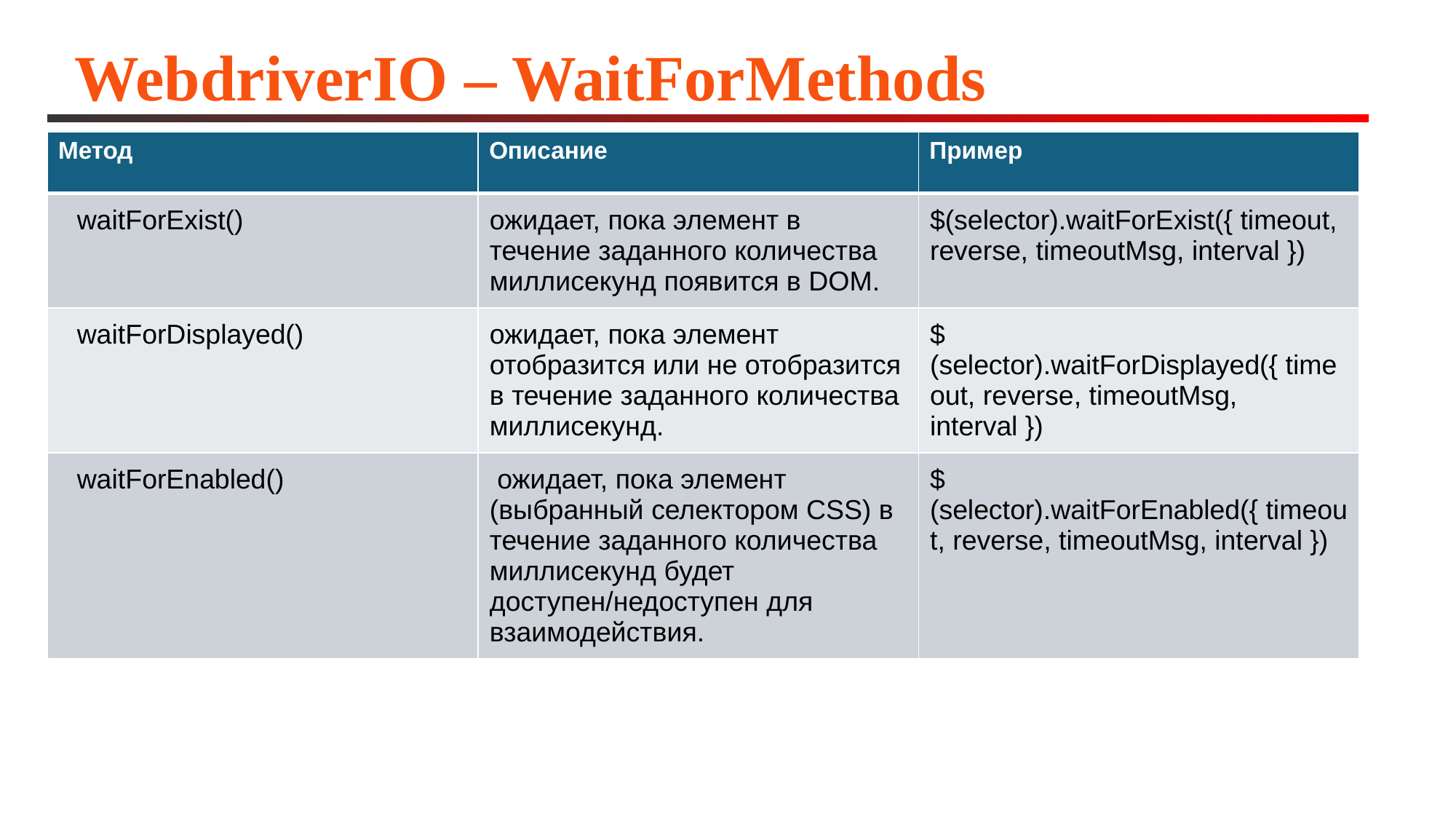

# WebdriverIO – WaitForMethods

| Метод | Описание | Пример |
| --- | --- | --- |
| waitForExist() | ожидает, пока элемент в течение заданного количества миллисекунд появится в DOM. | $(selector).waitForExist({ timeout, reverse, timeoutMsg, interval }) |
| waitForDisplayed() | ожидает, пока элемент отобразится или не отобразится в течение заданного количества миллисекунд. | $(selector).waitForDisplayed({ timeout, reverse, timeoutMsg, interval }) |
| waitForEnabled() | ожидает, пока элемент (выбранный селектором CSS) в течение заданного количества миллисекунд будет доступен/недоступен для взаимодействия. | $(selector).waitForEnabled({ timeout, reverse, timeoutMsg, interval }) |